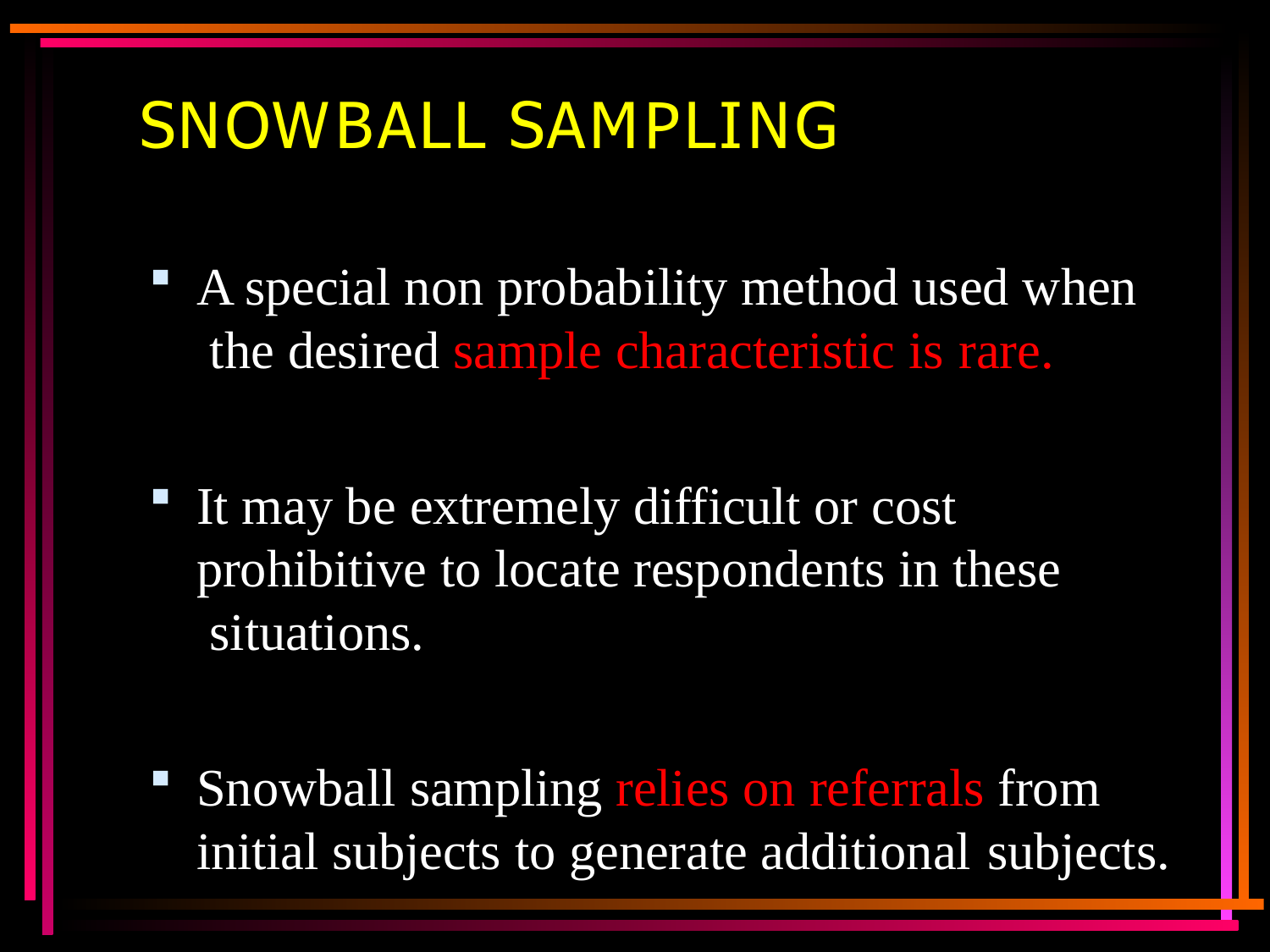

# SNOWBALL SAMPLING
A special non probability method used when  the desired sample characteristic is rare.

It may be extremely difficult or cost  prohibitive to locate respondents in these  situations.

Snowball sampling relies on referrals from  initial subjects to generate additional subjects.